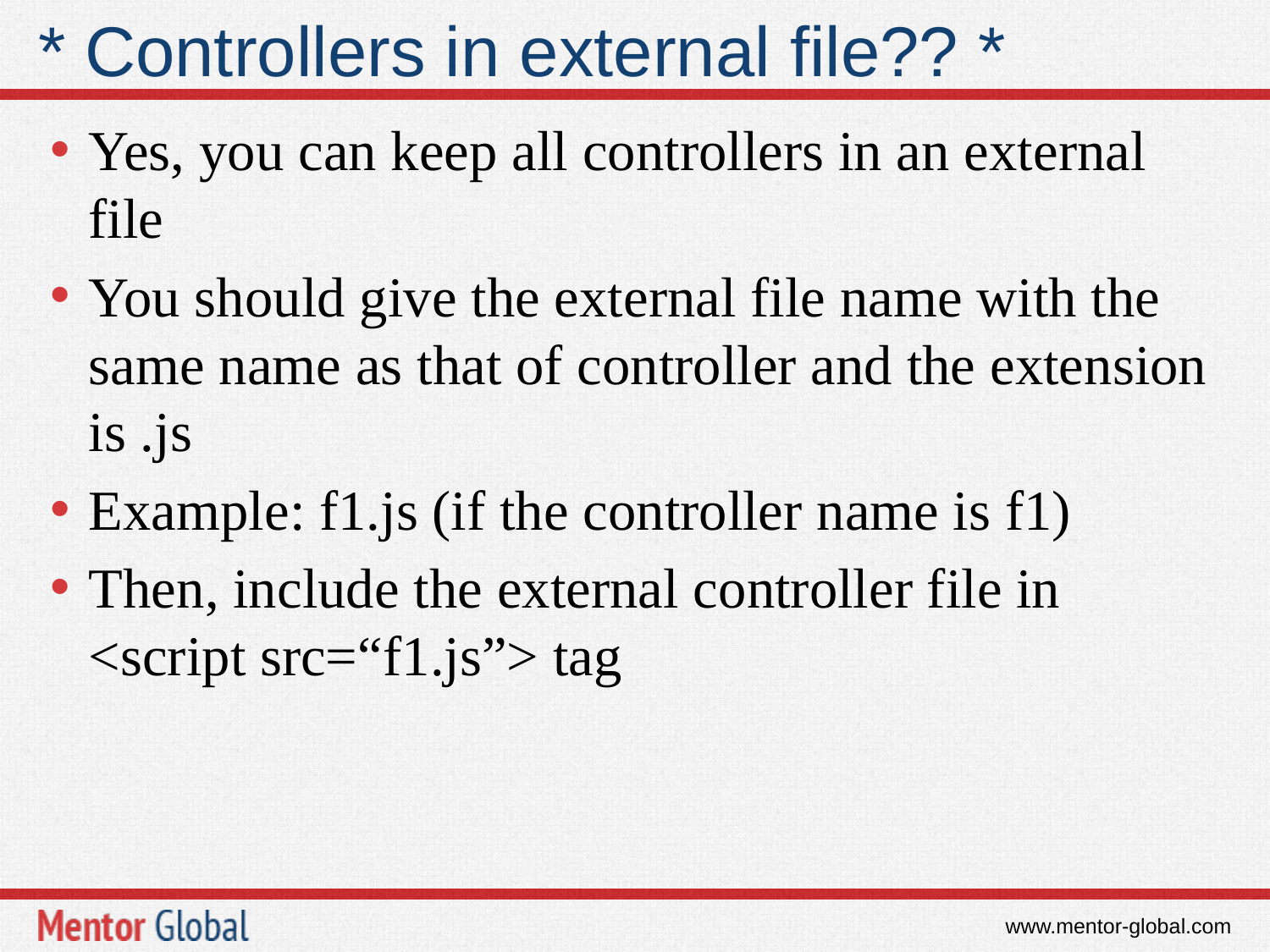

# * Controllers in external file?? *
Yes, you can keep all controllers in an external file
You should give the external file name with the same name as that of controller and the extension is .js
Example: f1.js (if the controller name is f1)
Then, include the external controller file in <script src=“f1.js”> tag